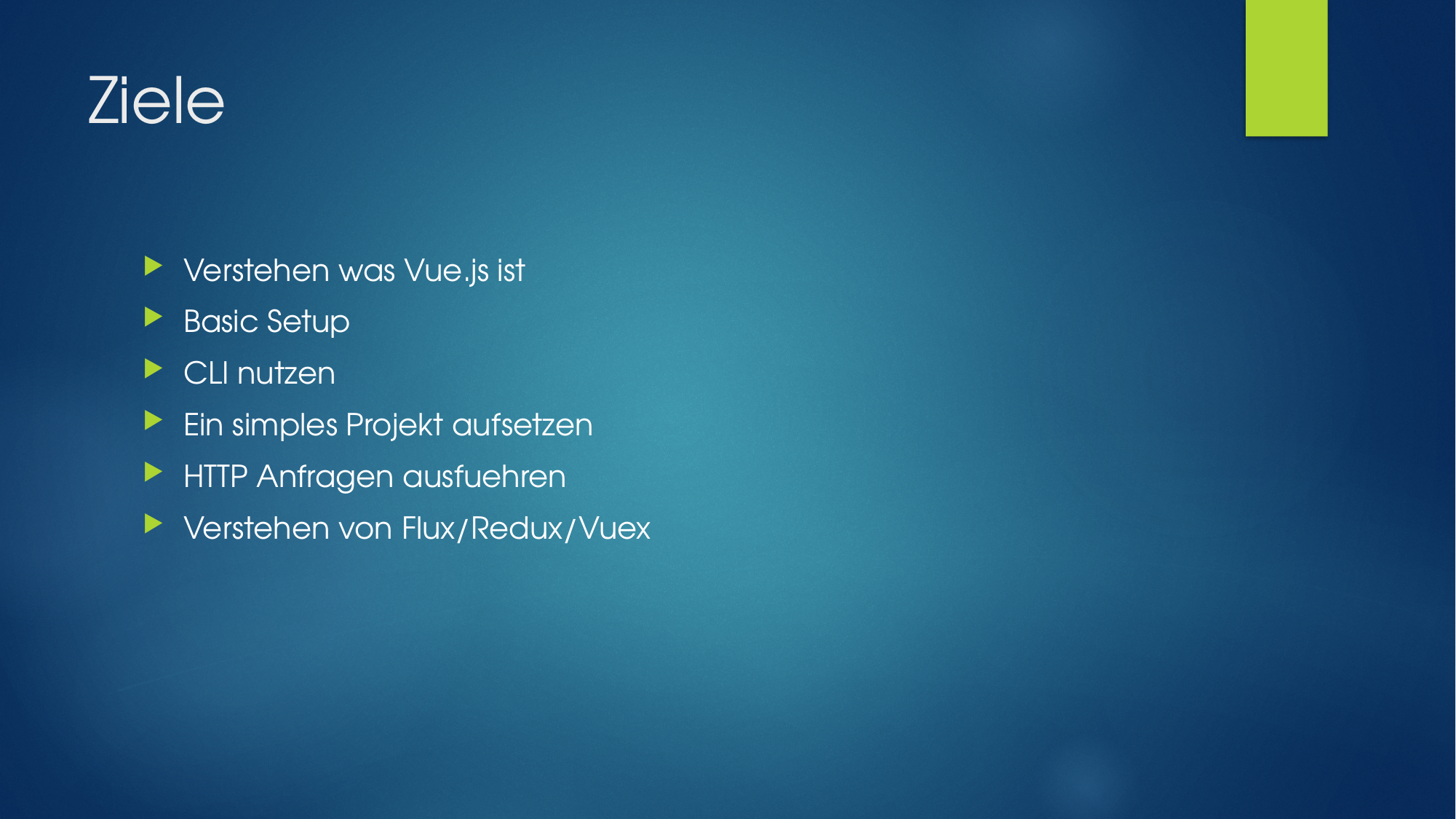

# Ziele
Verstehen was Vue.js ist
Basic Setup
CLI nutzen
Ein simples Projekt aufsetzen
HTTP Anfragen ausfuehren
Verstehen von Flux/Redux/Vuex